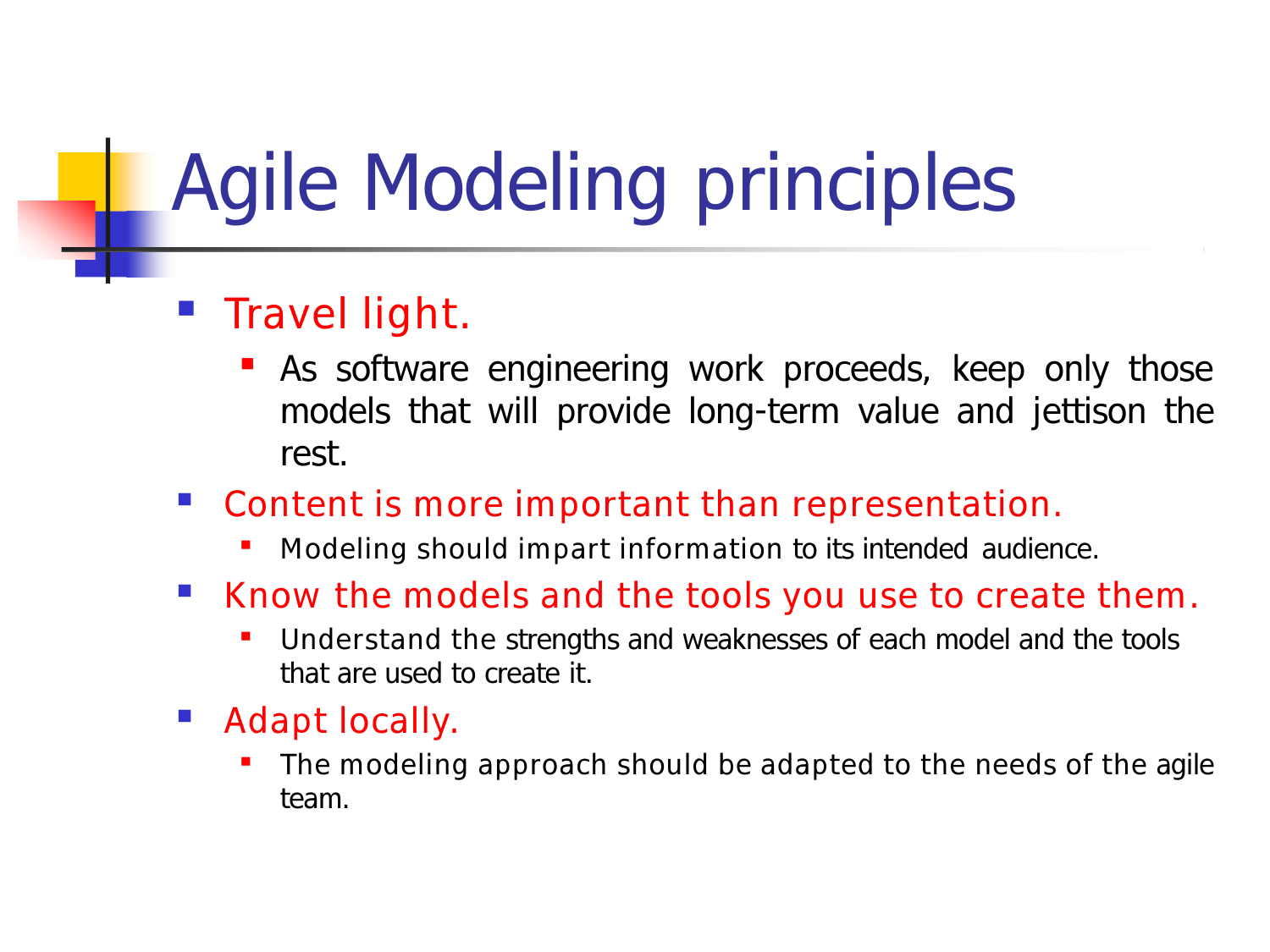

# Agile Modeling principles
Travel light.
As software engineering work proceeds, keep only those  models that will provide long-term value and jettison the  rest.
Content is more important than representation.
Modeling should impart information to its intended audience.
Know the models and the tools you use to create them.
Understand the strengths and weaknesses of each model and the tools  that are used to create it.
Adapt locally.
The modeling approach should be adapted to the needs of the agile  team.